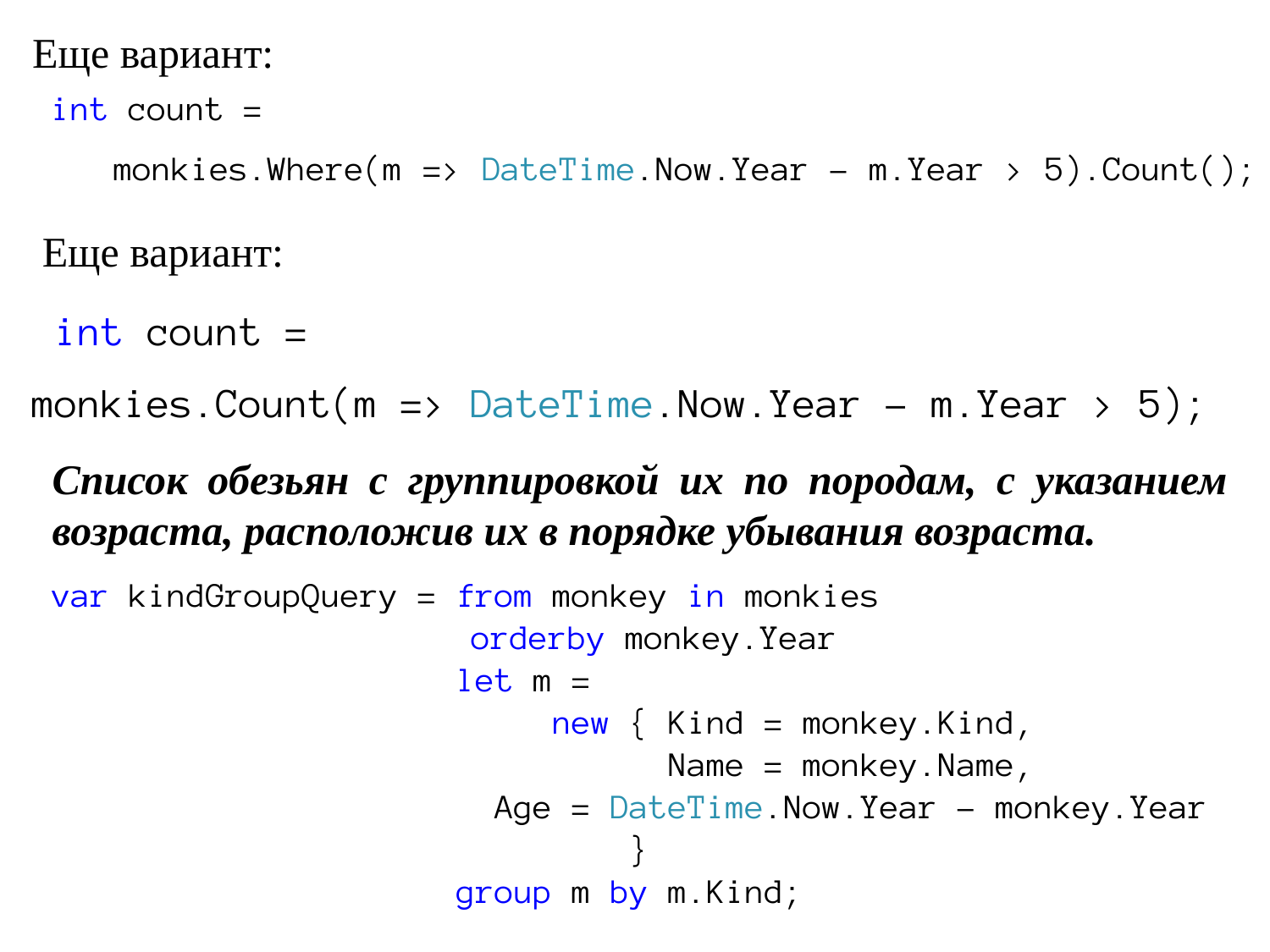

Еще вариант:
 int count =
    monkies.Where(m => DateTime.Now.Year - m.Year > 5).Count();
Еще вариант:
 int count =
monkies.Count(m => DateTime.Now.Year - m.Year > 5);
Список обезьян с группировкой их по породам, с указанием возраста, расположив их в порядке убывания возраста.
var kindGroupQuery = from monkey in monkies
			  orderby monkey.Year
                     let m =
                          new { Kind = monkey.Kind,
                                Name = monkey.Name,
                       Age = DateTime.Now.Year - monkey.Year
                              }
                     group m by m.Kind;